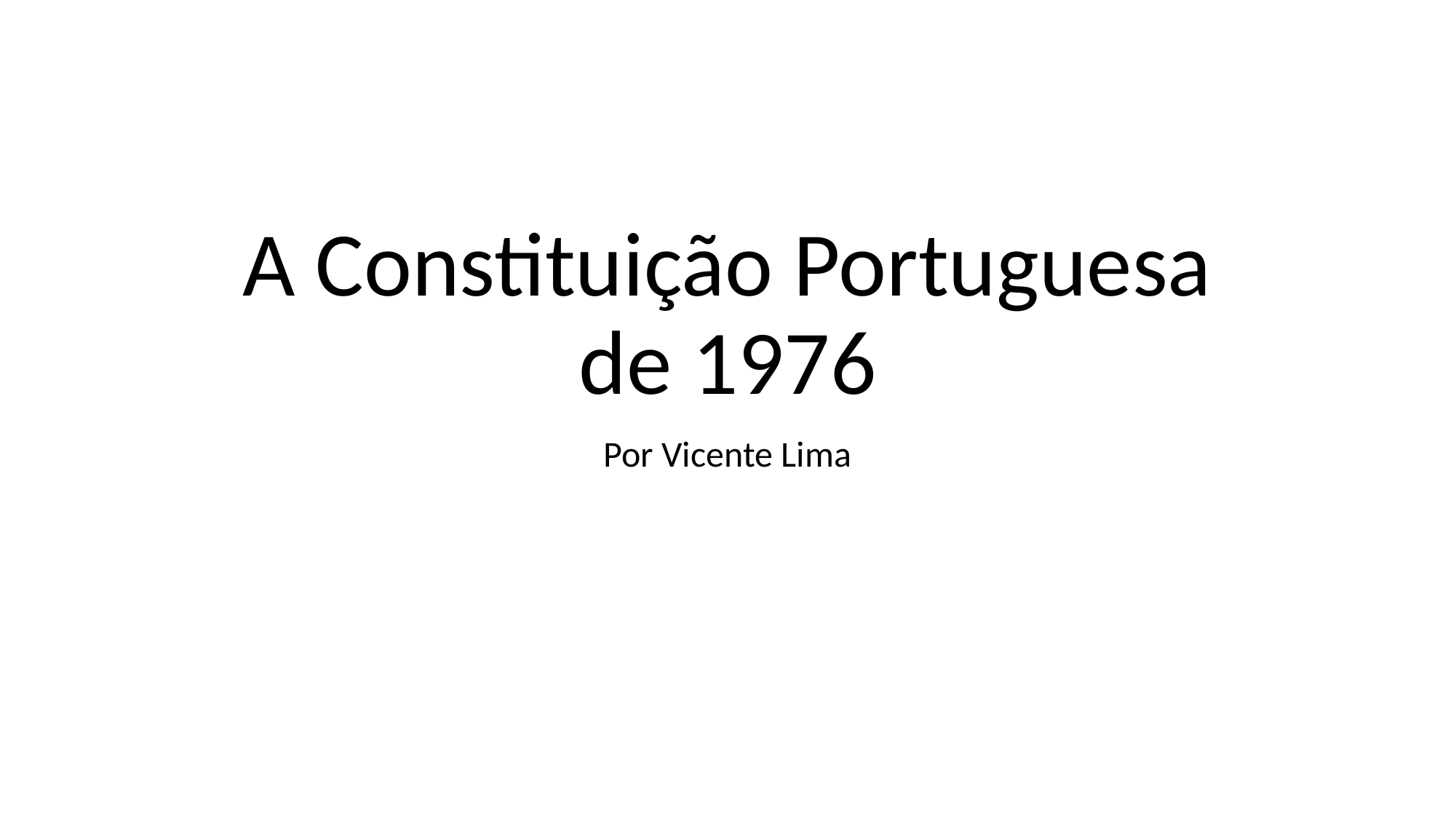

# A Constituição Portuguesa de 1976
Por Vicente Lima